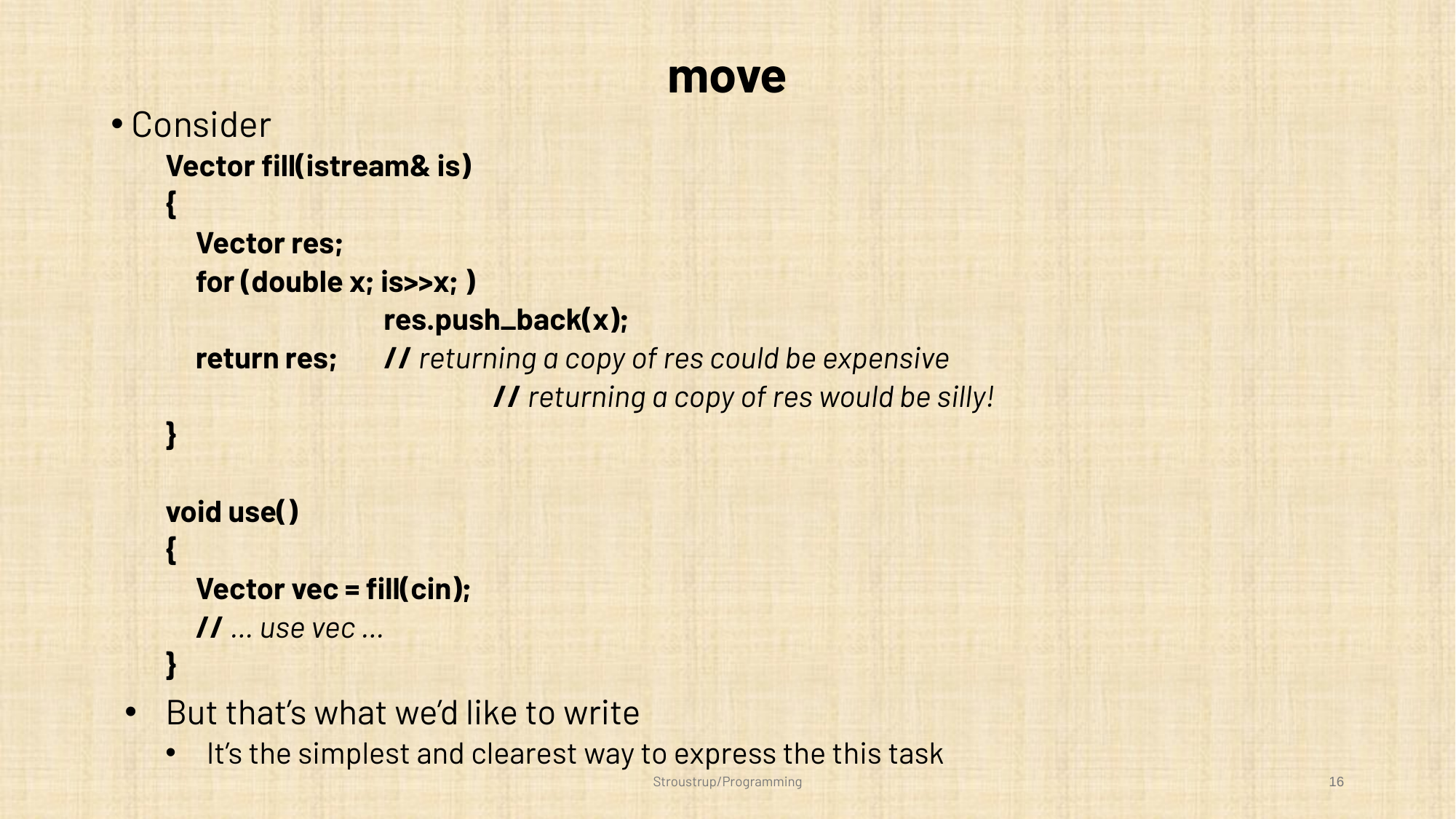

# move
Consider
Vector fill(istream& is)
{
     Vector res;
     for (double x; is>>x; )
		res.push_back(x);
     return res;	// returning a copy of res could be expensive
			// returning a copy of res would be silly!
}

void use()
{
     Vector vec = fill(cin);
     // … use vec …
}
But that’s what we’d like to write
It’s the simplest and clearest way to express the this task

Stroustrup/Programming
16